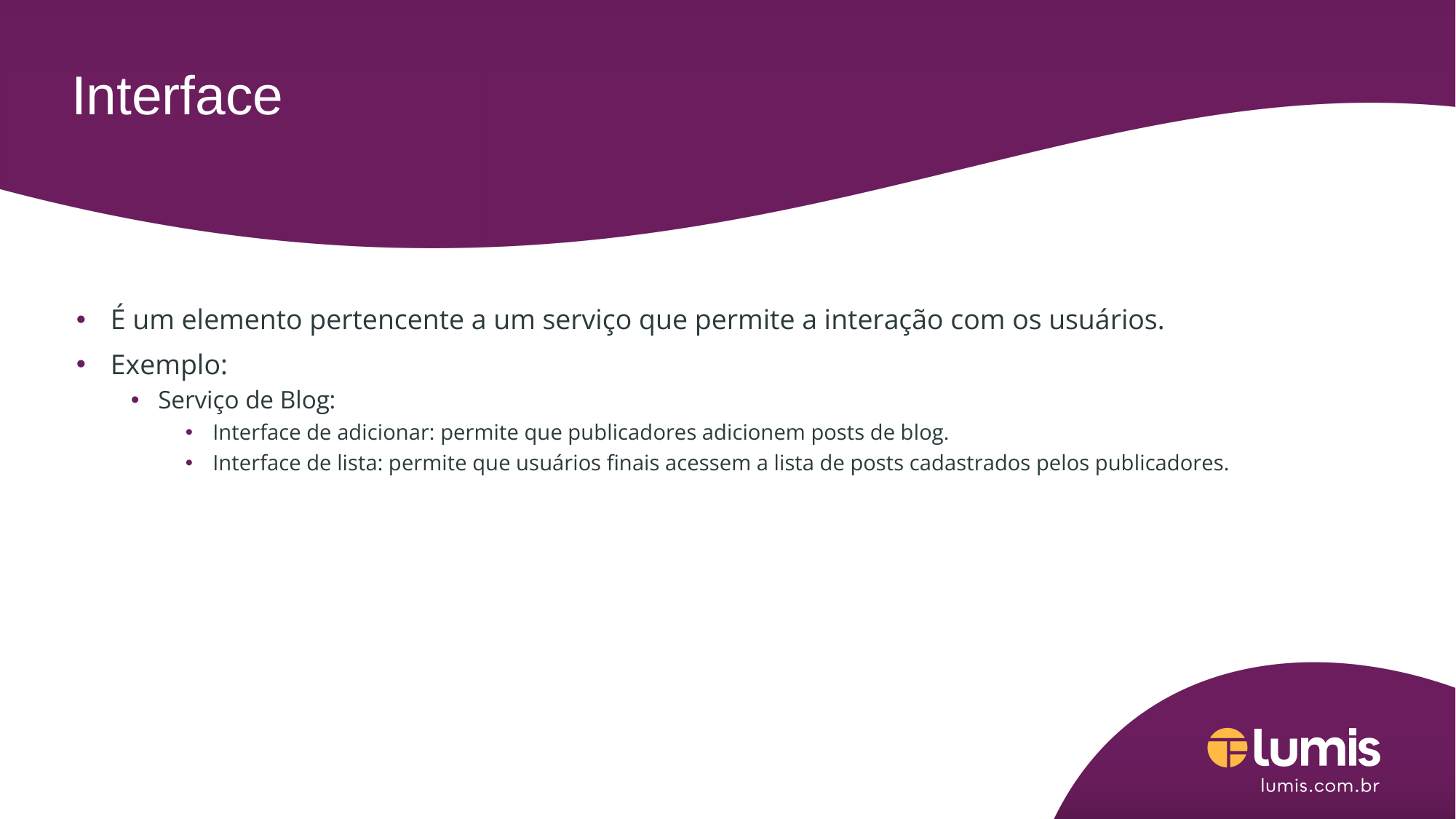

# Interface
É um elemento pertencente a um serviço que permite a interação com os usuários.
Exemplo:
Serviço de Blog:
Interface de adicionar: permite que publicadores adicionem posts de blog.
Interface de lista: permite que usuários finais acessem a lista de posts cadastrados pelos publicadores.